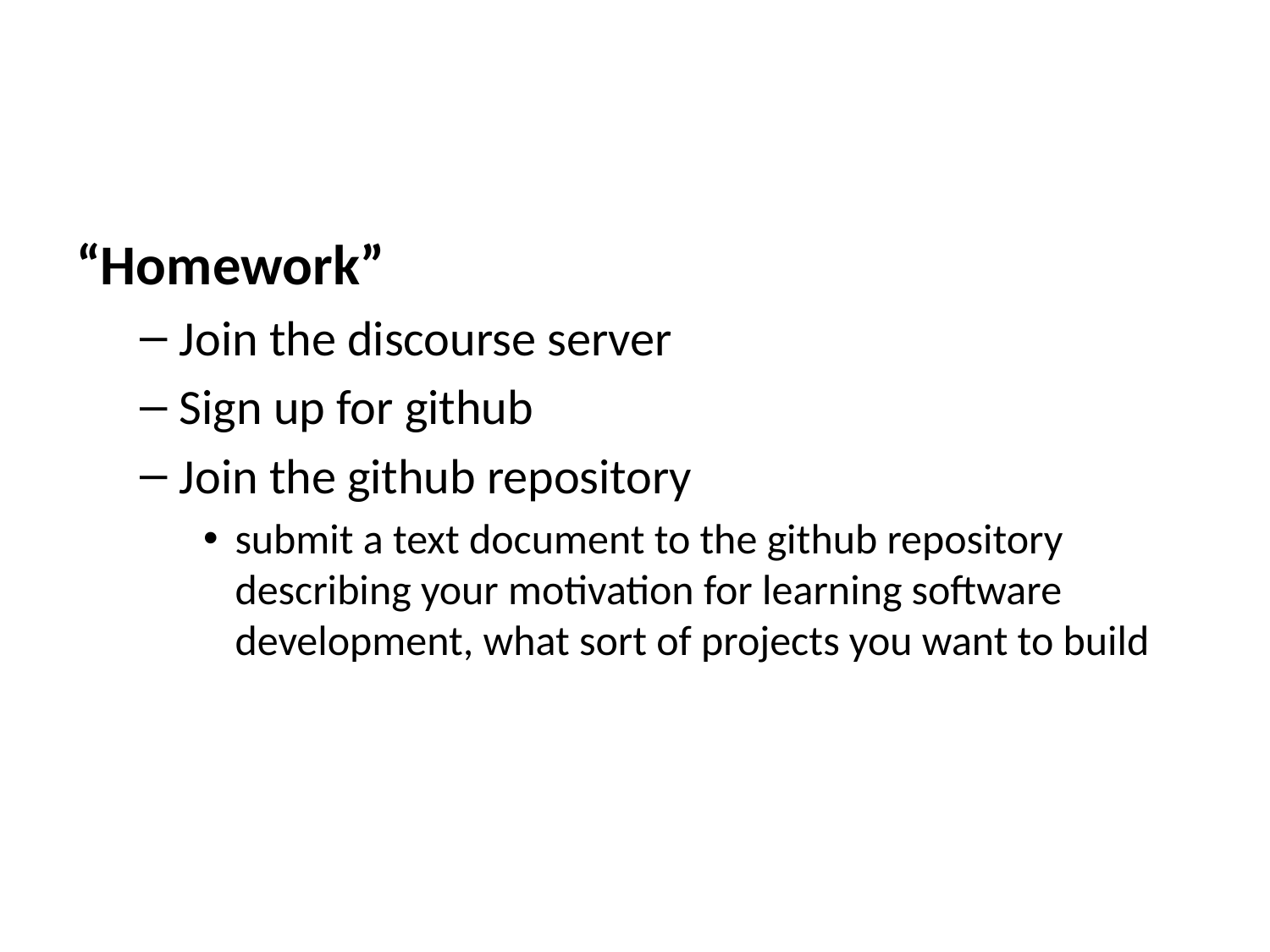

“Homework”
Join the discourse server
Sign up for github
Join the github repository
submit a text document to the github repository describing your motivation for learning software development, what sort of projects you want to build